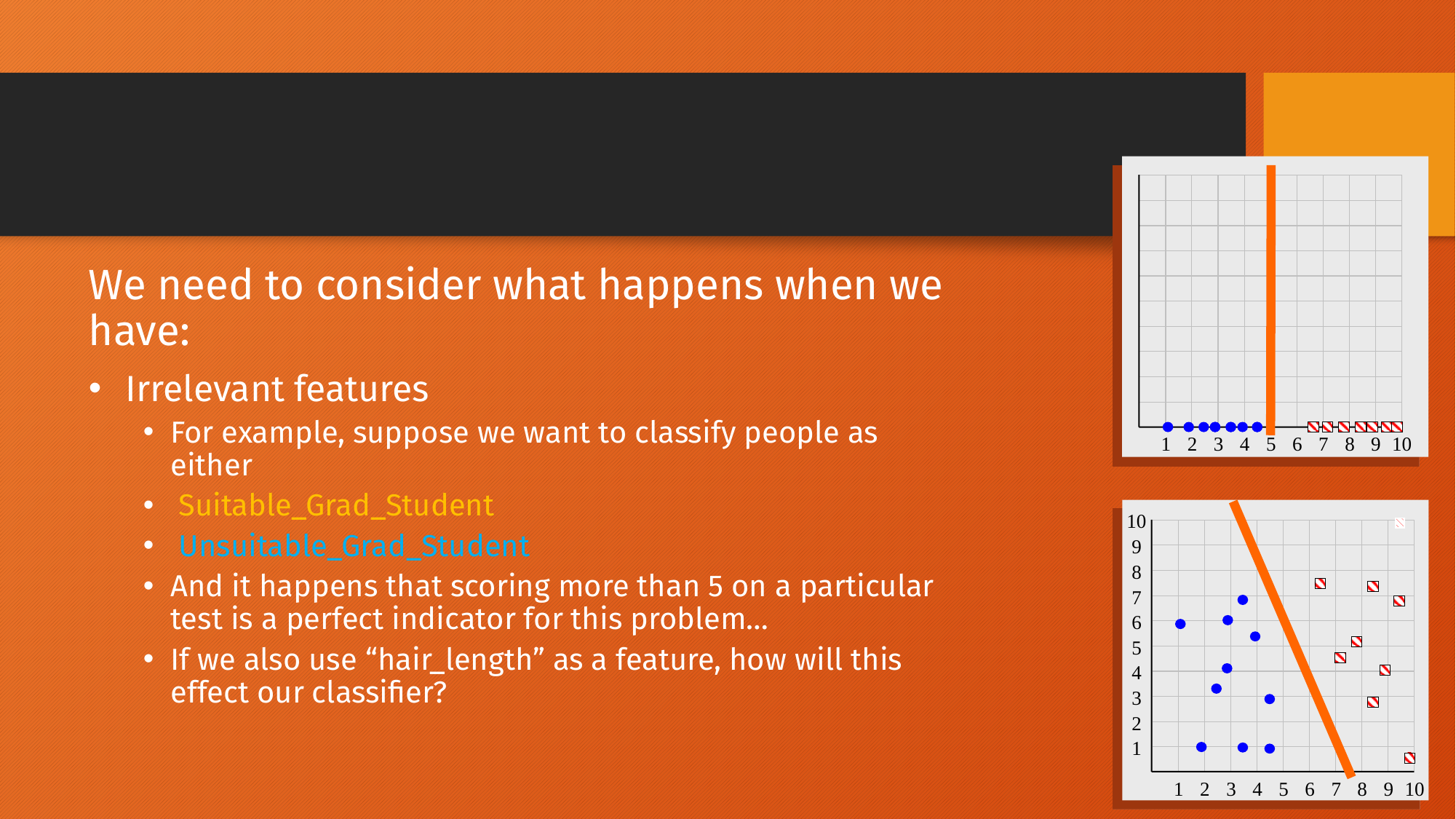

#

1
2
3
4
5
6
7
8
9
10
We need to consider what happens when we have:
 Irrelevant features
For example, suppose we want to classify people as either
 Suitable_Grad_Student
 Unsuitable_Grad_Student
And it happens that scoring more than 5 on a particular test is a perfect indicator for this problem…
If we also use “hair_length” as a feature, how will this effect our classifier?

10

9

8

7

6

5

4

3

2

1

1
2
3
4
5
6
7
8
9
10